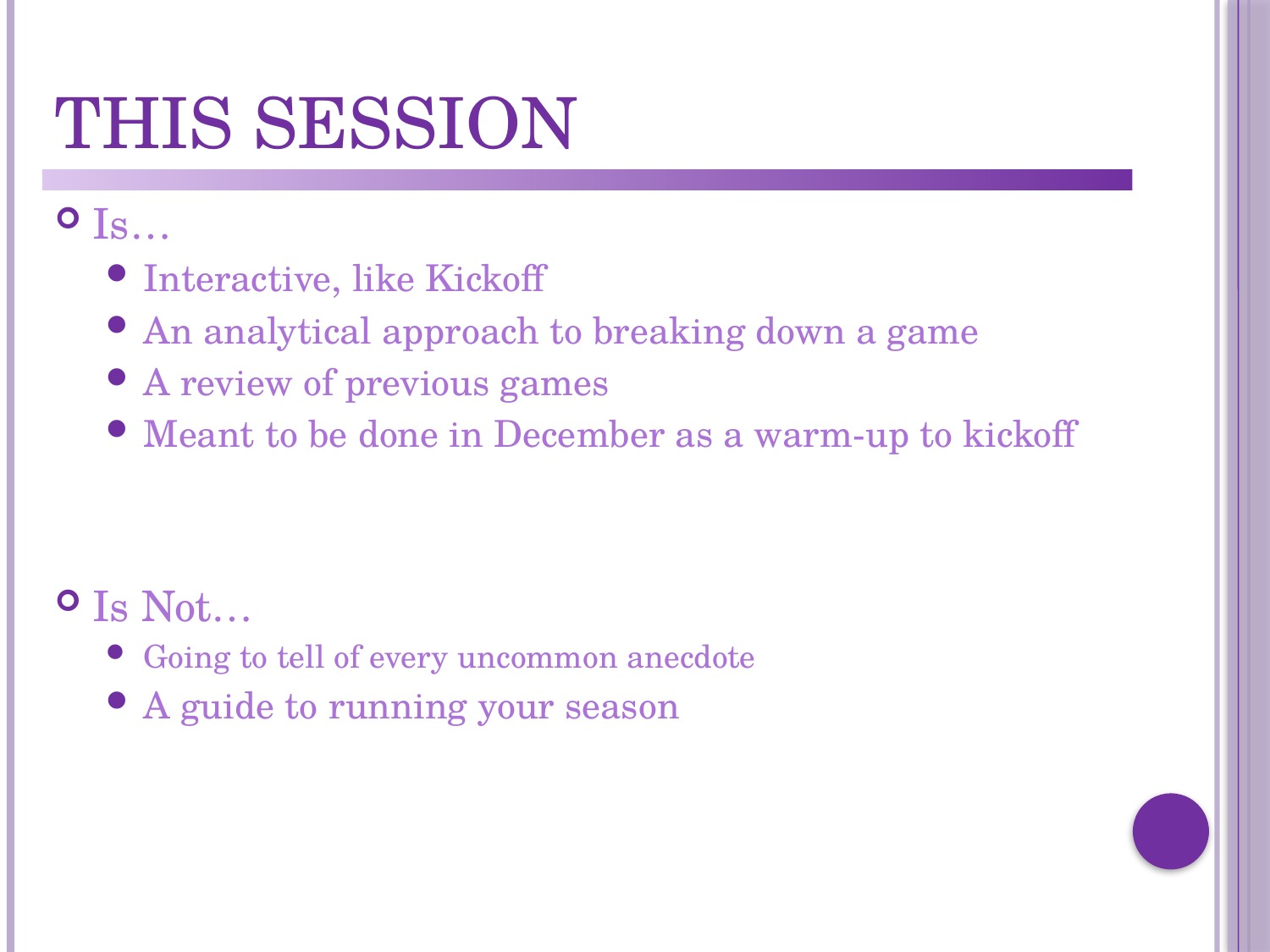

# This Session
Is…
Interactive, like Kickoff
An analytical approach to breaking down a game
A review of previous games
Meant to be done in December as a warm-up to kickoff

Is Not…
Going to tell of every uncommon anecdote
A guide to running your season